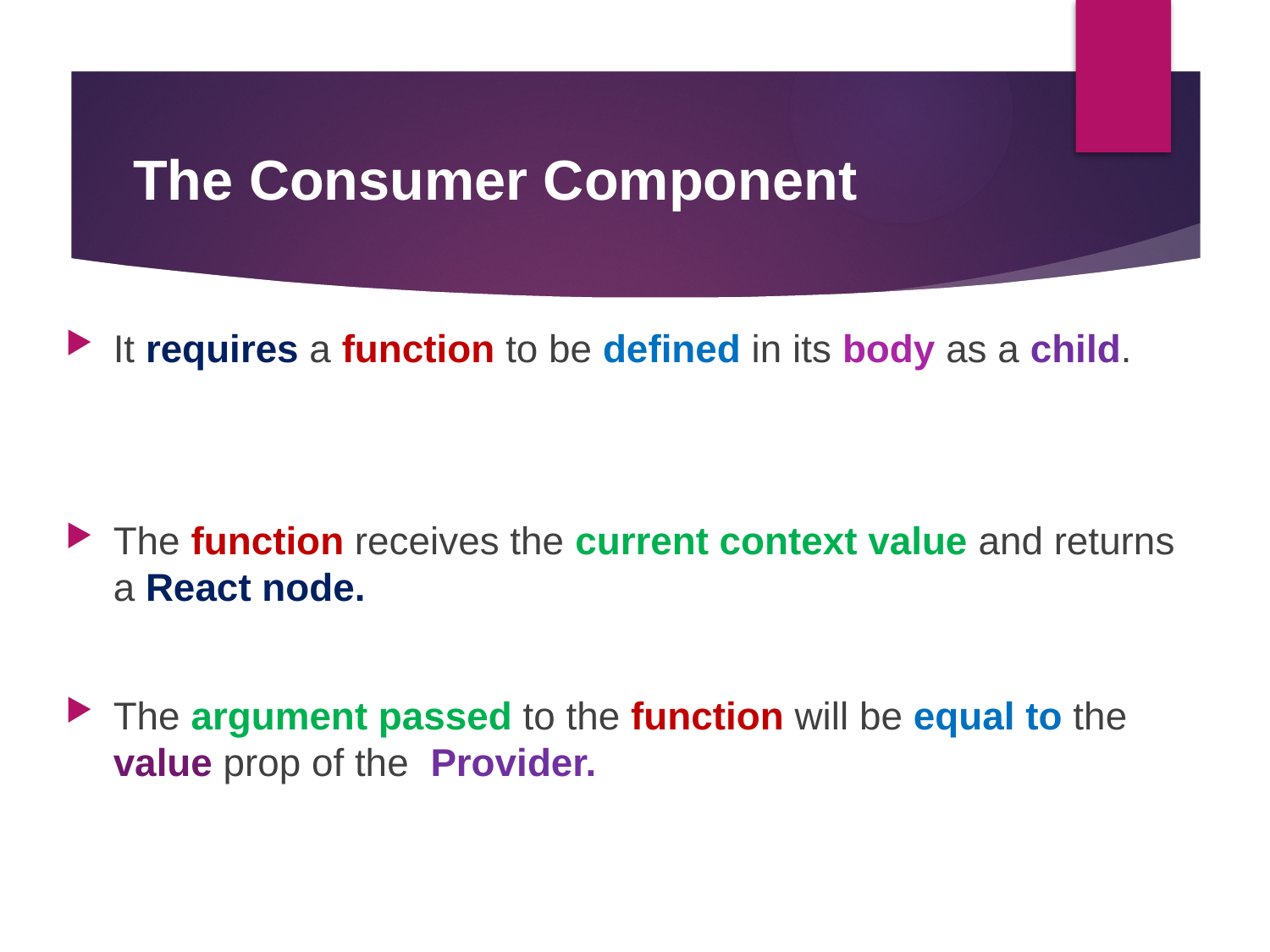

#
The Consumer Component
It requires a function to be defined in its body as a child.

The function receives the current context value and returns a React node.

The argument passed to the function will be equal to the value prop of the  Provider.